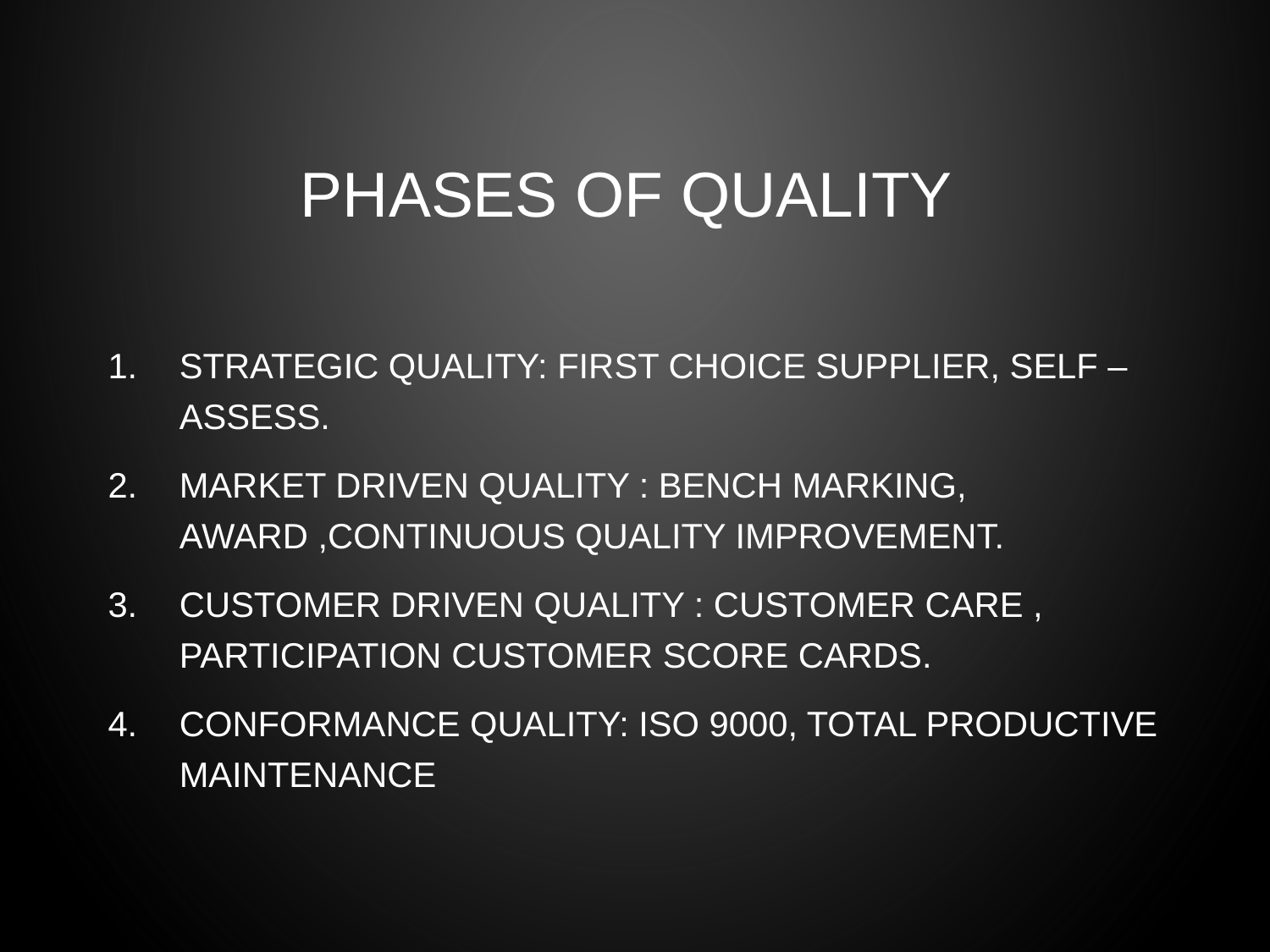

# Phases of quality
Strategic quality: first choice supplier, self –assess.
Market driven quality : bench marking, award ,continuous quality improvement.
Customer driven quality : customer care , participation customer score cards.
Conformance quality: ISO 9000, total productive maintenance